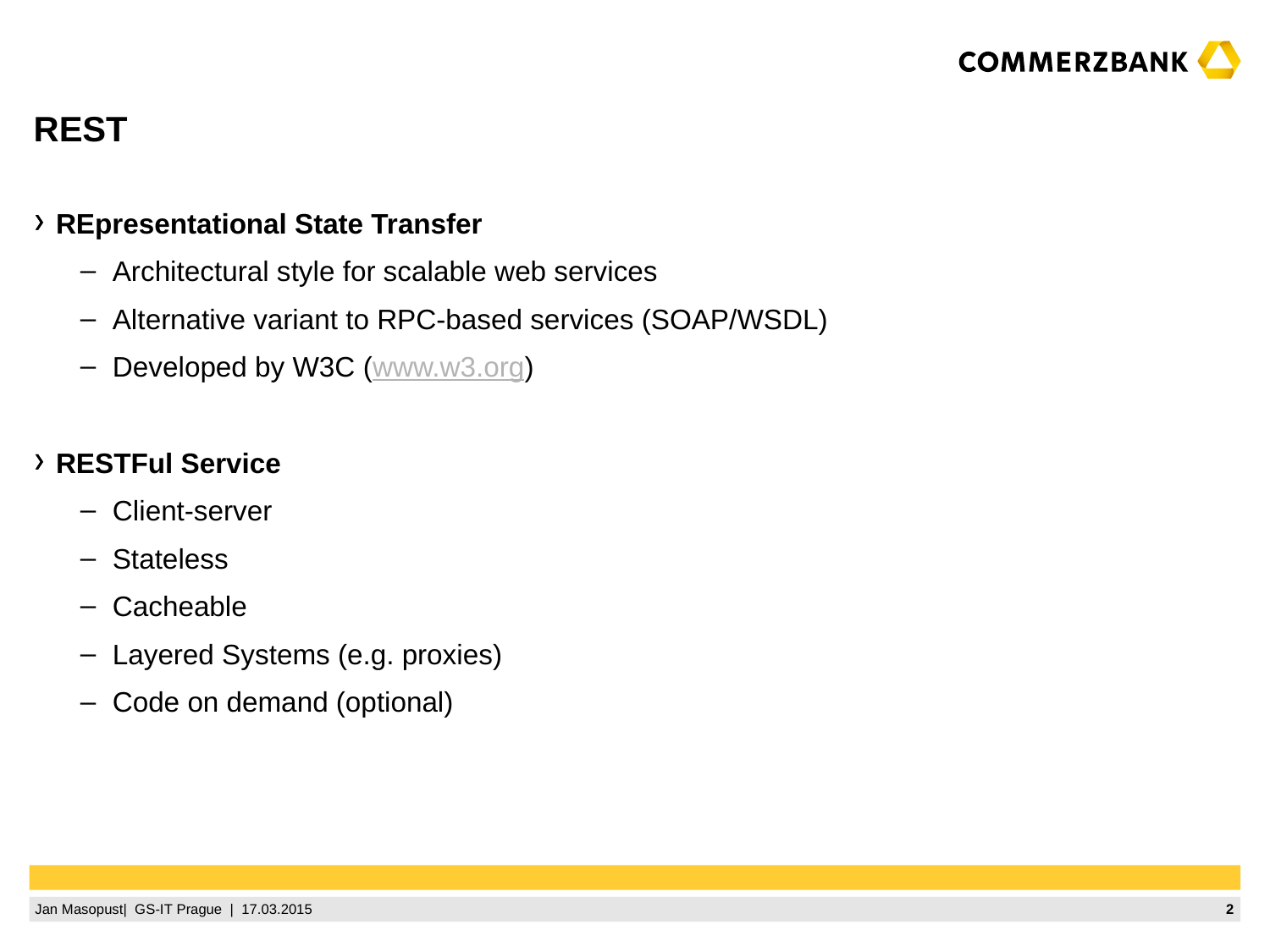

# REST
REpresentational State Transfer
Architectural style for scalable web services
Alternative variant to RPC-based services (SOAP/WSDL)
Developed by W3C (www.w3.org)

RESTFul Service
Client-server
Stateless
Cacheable
Layered Systems (e.g. proxies)
Code on demand (optional)